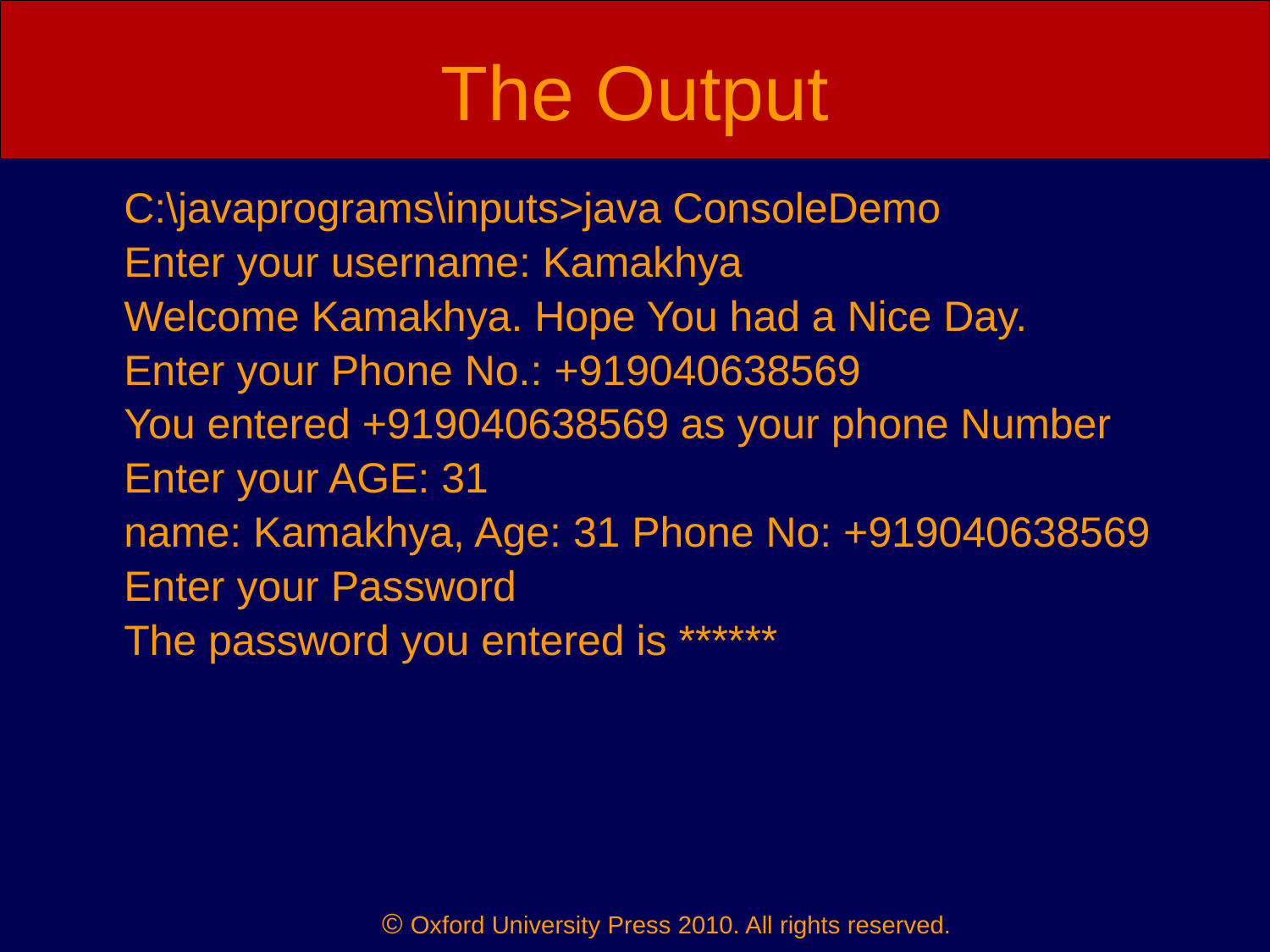

# The Output
	C:\javaprograms\inputs>java ConsoleDemo
	Enter your username: Kamakhya
	Welcome Kamakhya. Hope You had a Nice Day.
	Enter your Phone No.: +919040638569
	You entered +919040638569 as your phone Number
	Enter your AGE: 31
	name: Kamakhya, Age: 31 Phone No: +919040638569
	Enter your Password
	The password you entered is ******